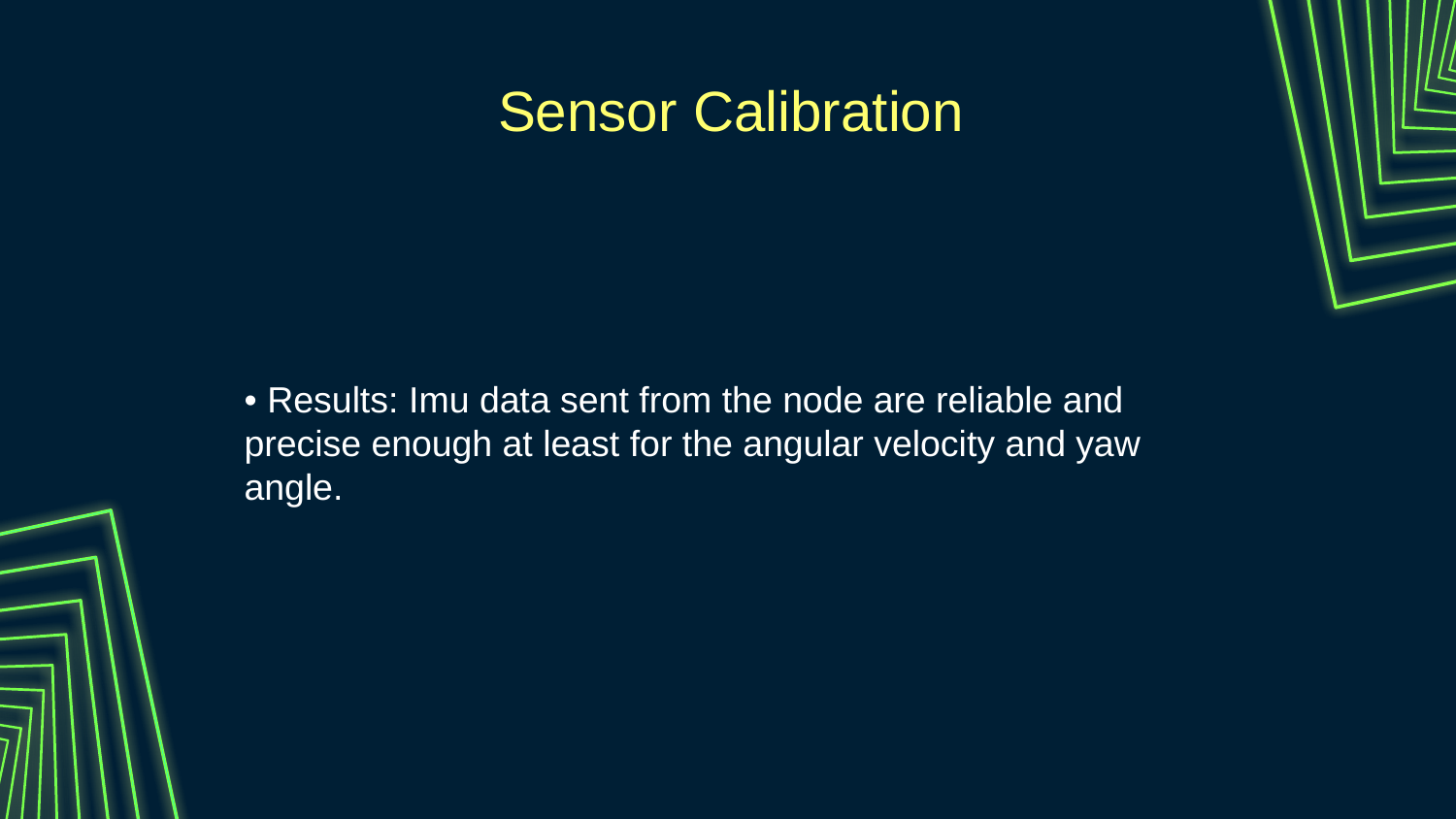

Sensor Calibration
# • Results: Imu data sent from the node are reliable and precise enough at least for the angular velocity and yaw angle.